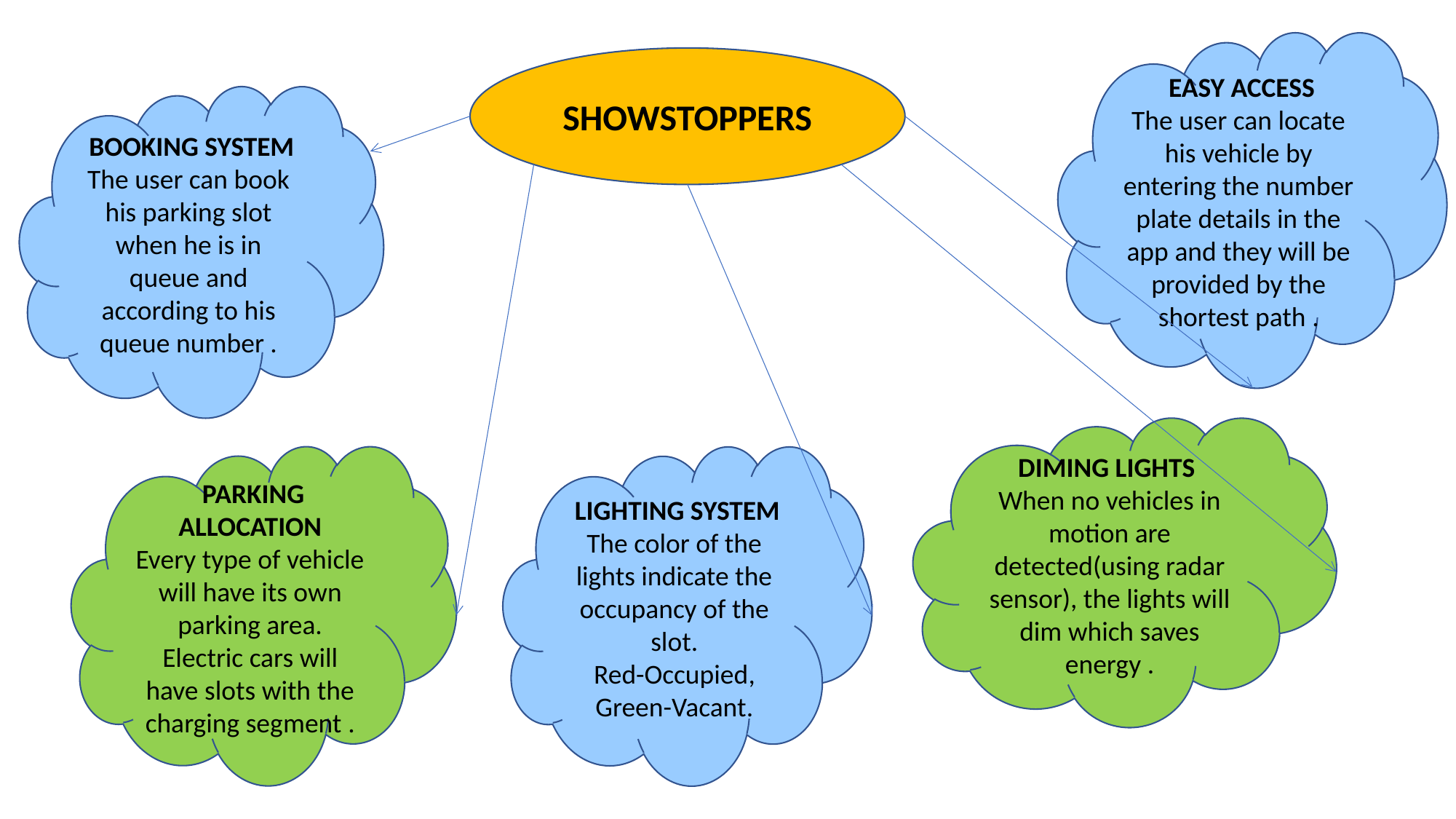

EASY ACCESS
The user can locate his vehicle by entering the number plate details in the app and they will be provided by the shortest path .
SHOWSTOPPERS
 BOOKING SYSTEM
The user can book his parking slot when he is in queue and according to his queue number .
DIMING LIGHTS
When no vehicles in motion are detected(using radar sensor), the lights will dim which saves energy .
 PARKING ALLOCATION
Every type of vehicle will have its own parking area. Electric cars will have slots with the charging segment .
 LIGHTING SYSTEM
The color of the lights indicate the occupancy of the slot.
Red-Occupied,
Green-Vacant.